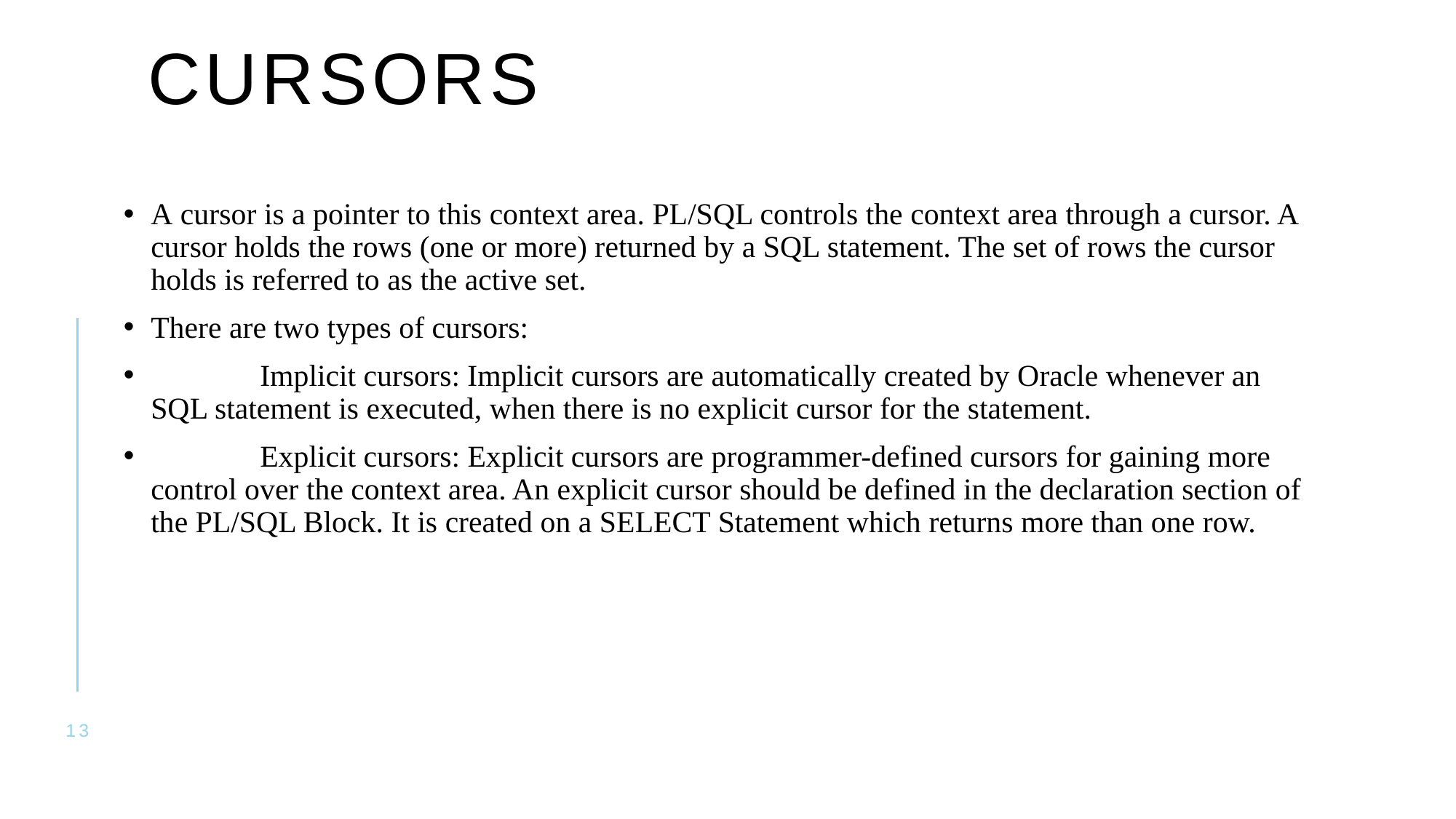

# Cursors
A cursor is a pointer to this context area. PL/SQL controls the context area through a cursor. A cursor holds the rows (one or more) returned by a SQL statement. The set of rows the cursor holds is referred to as the active set.
There are two types of cursors:
	Implicit cursors: Implicit cursors are automatically created by Oracle whenever an SQL statement is executed, when there is no explicit cursor for the statement.
	Explicit cursors: Explicit cursors are programmer-defined cursors for gaining more control over the context area. An explicit cursor should be defined in the declaration section of the PL/SQL Block. It is created on a SELECT Statement which returns more than one row.
13